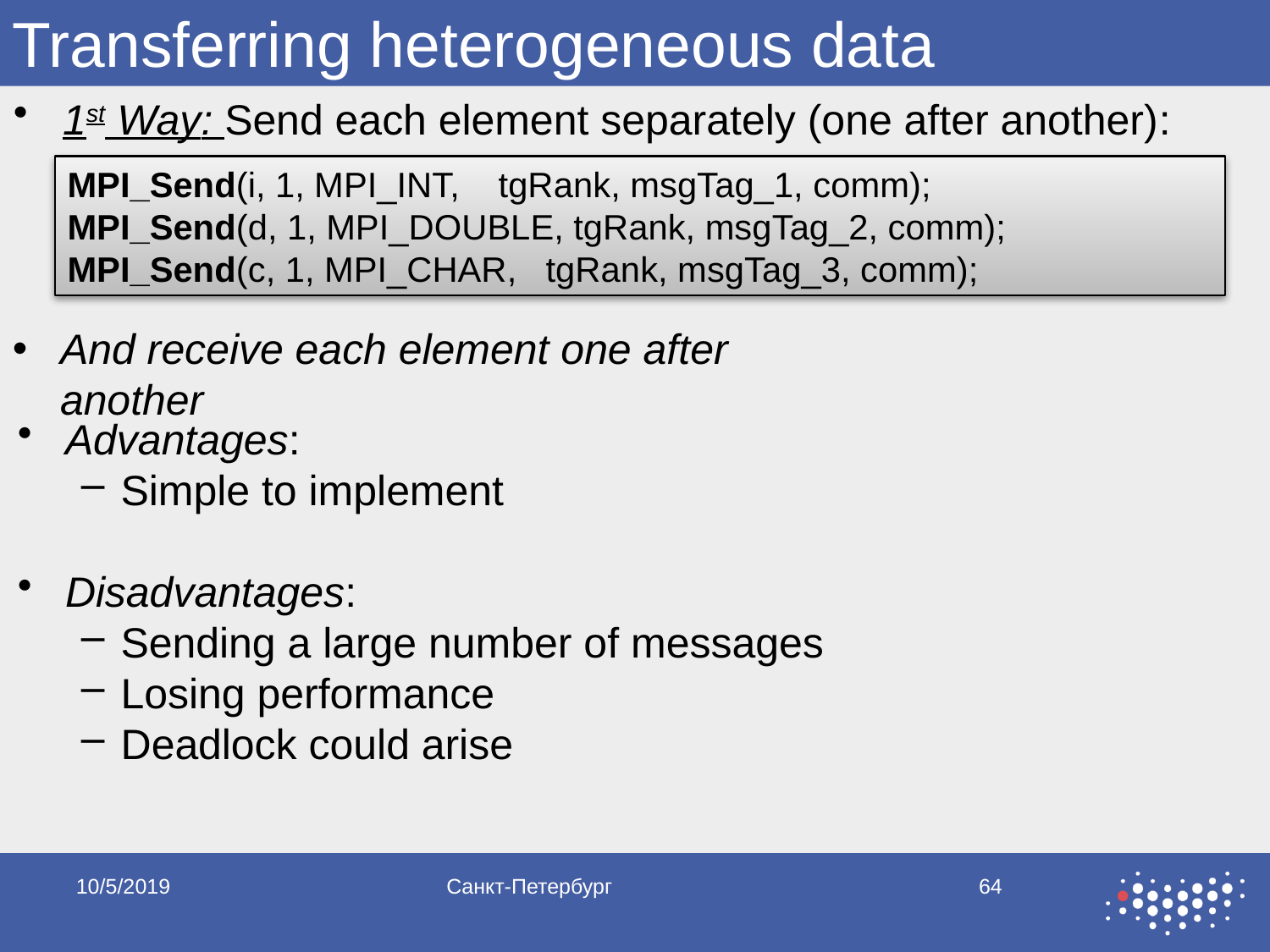

# Transferring heterogeneous data
1st Way: Send each element separately (one after another):
MPI_Send(i, 1, MPI_INT,    tgRank, msgTag_1, comm);
MPI_Send(d, 1, MPI_DOUBLE, tgRank, msgTag_2, comm);
MPI_Send(c, 1, MPI_CHAR,   tgRank, msgTag_3, comm);
And receive each element one after another
Advantages:
Simple to implement

Disadvantages:
Sending a large number of messages
Losing performance
Deadlock could arise
10/5/2019
Санкт-Петербург
64